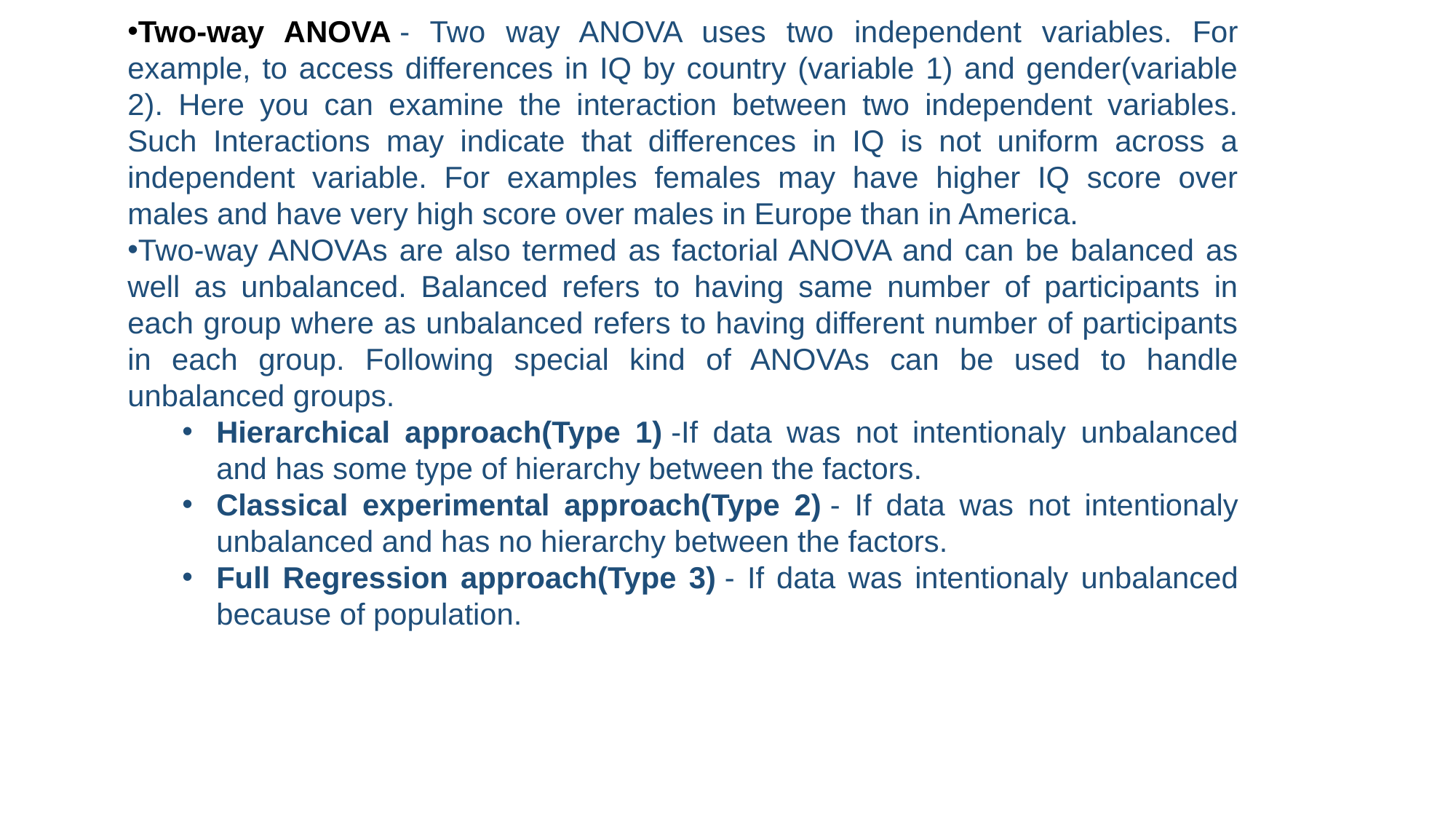

Two-way ANOVA - Two way ANOVA uses two independent variables. For example, to access differences in IQ by country (variable 1) and gender(variable 2). Here you can examine the interaction between two independent variables. Such Interactions may indicate that differences in IQ is not uniform across a independent variable. For examples females may have higher IQ score over males and have very high score over males in Europe than in America.
Two-way ANOVAs are also termed as factorial ANOVA and can be balanced as well as unbalanced. Balanced refers to having same number of participants in each group where as unbalanced refers to having different number of participants in each group. Following special kind of ANOVAs can be used to handle unbalanced groups.
Hierarchical approach(Type 1) -If data was not intentionaly unbalanced and has some type of hierarchy between the factors.
Classical experimental approach(Type 2) - If data was not intentionaly unbalanced and has no hierarchy between the factors.
Full Regression approach(Type 3) - If data was intentionaly unbalanced because of population.